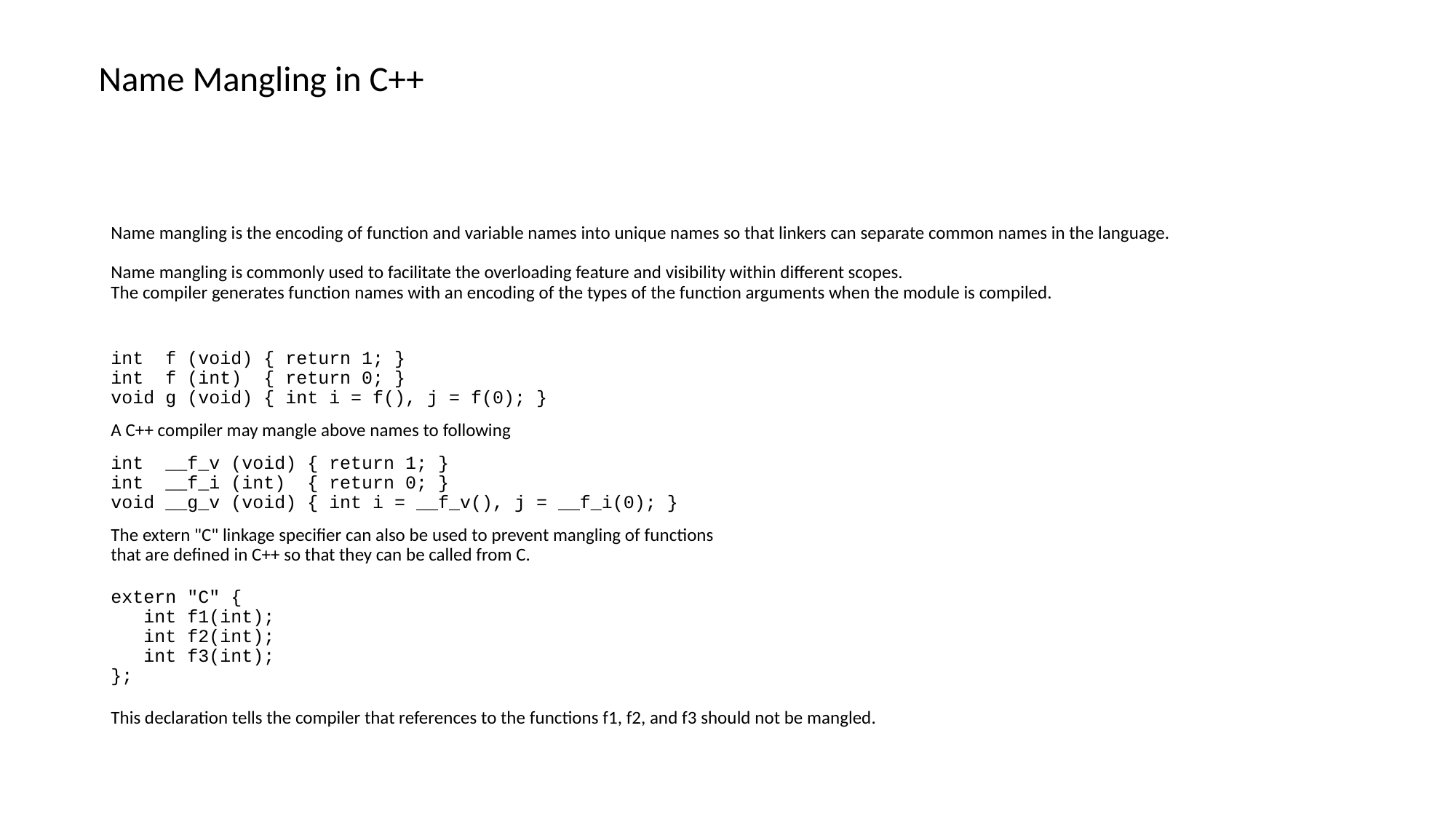

# Name Mangling in C++
Name mangling is the encoding of function and variable names into unique names so that linkers can separate common names in the language.
Name mangling is commonly used to facilitate the overloading feature and visibility within different scopes.
The compiler generates function names with an encoding of the types of the function arguments when the module is compiled.

int  f (void) { return 1; }
int  f (int)  { return 0; }
void g (void) { int i = f(), j = f(0); }
A C++ compiler may mangle above names to following
int  __f_v (void) { return 1; }
int  __f_i (int)  { return 0; }
void __g_v (void) { int i = __f_v(), j = __f_i(0); }
The extern "C" linkage specifier can also be used to prevent mangling of functions
that are defined in C++ so that they can be called from C.
extern "C" {
   int f1(int);
   int f2(int);
   int f3(int);
};
This declaration tells the compiler that references to the functions f1, f2, and f3 should not be mangled.